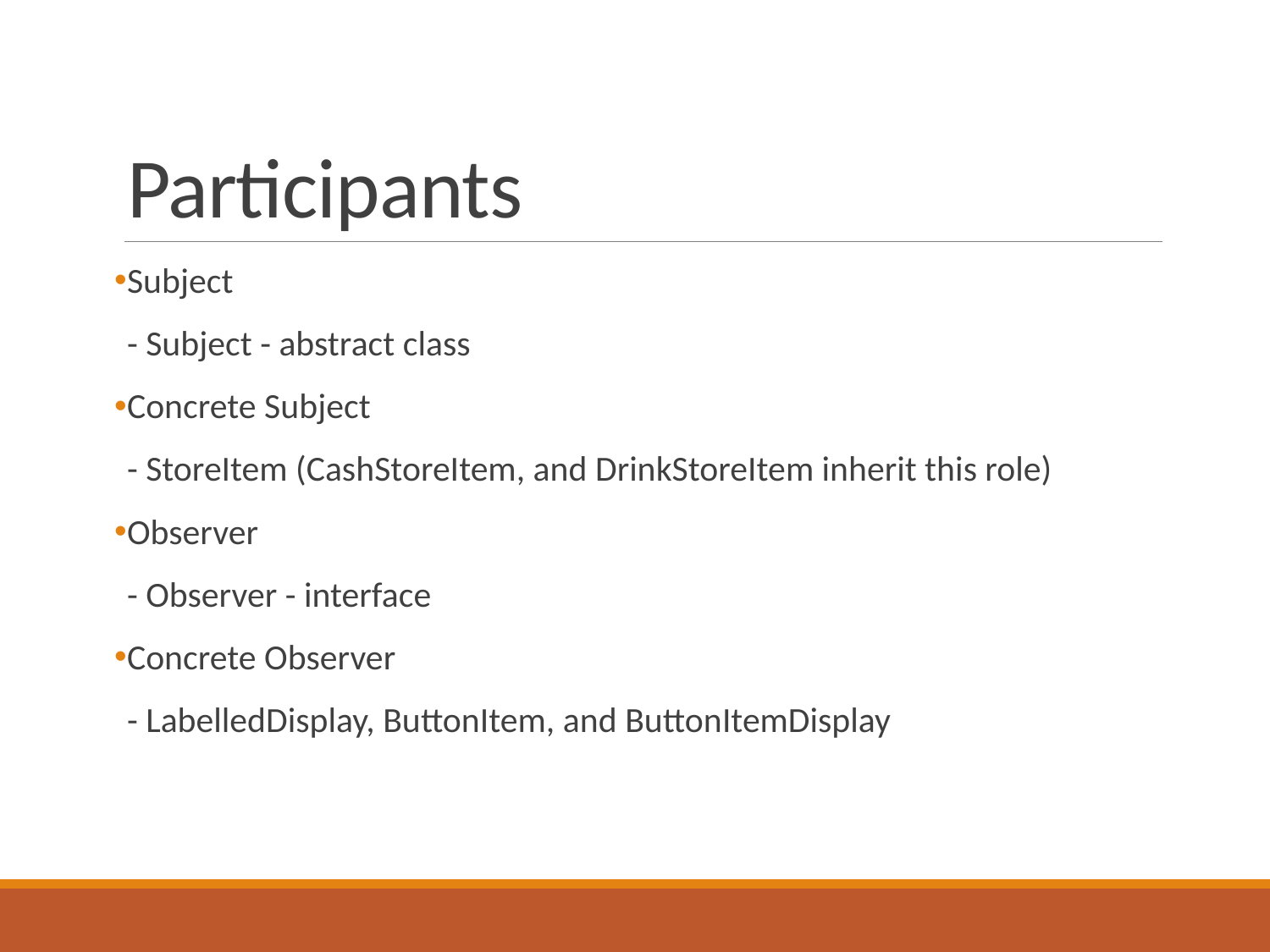

# Participants
Subject
- Subject - abstract class
Concrete Subject
- StoreItem (CashStoreItem, and DrinkStoreItem inherit this role)
Observer
- Observer - interface
Concrete Observer
- LabelledDisplay, ButtonItem, and ButtonItemDisplay